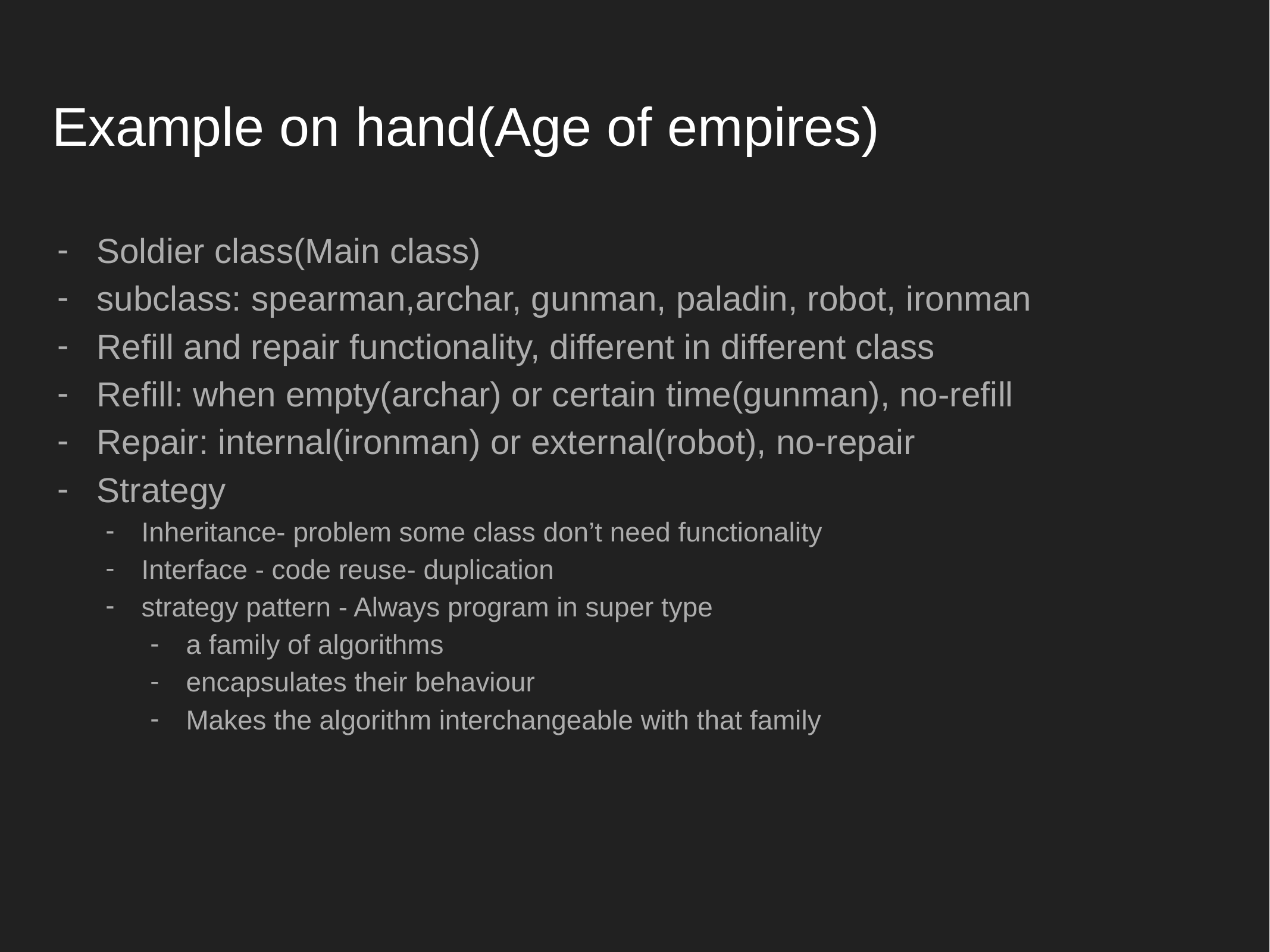

# Example on hand(Age of empires)
Soldier class(Main class)
subclass: spearman,archar, gunman, paladin, robot, ironman
Refill and repair functionality, different in different class
Refill: when empty(archar) or certain time(gunman), no-refill
Repair: internal(ironman) or external(robot), no-repair
Strategy
Inheritance- problem some class don’t need functionality
Interface - code reuse- duplication
strategy pattern - Always program in super type
a family of algorithms
encapsulates their behaviour
Makes the algorithm interchangeable with that family